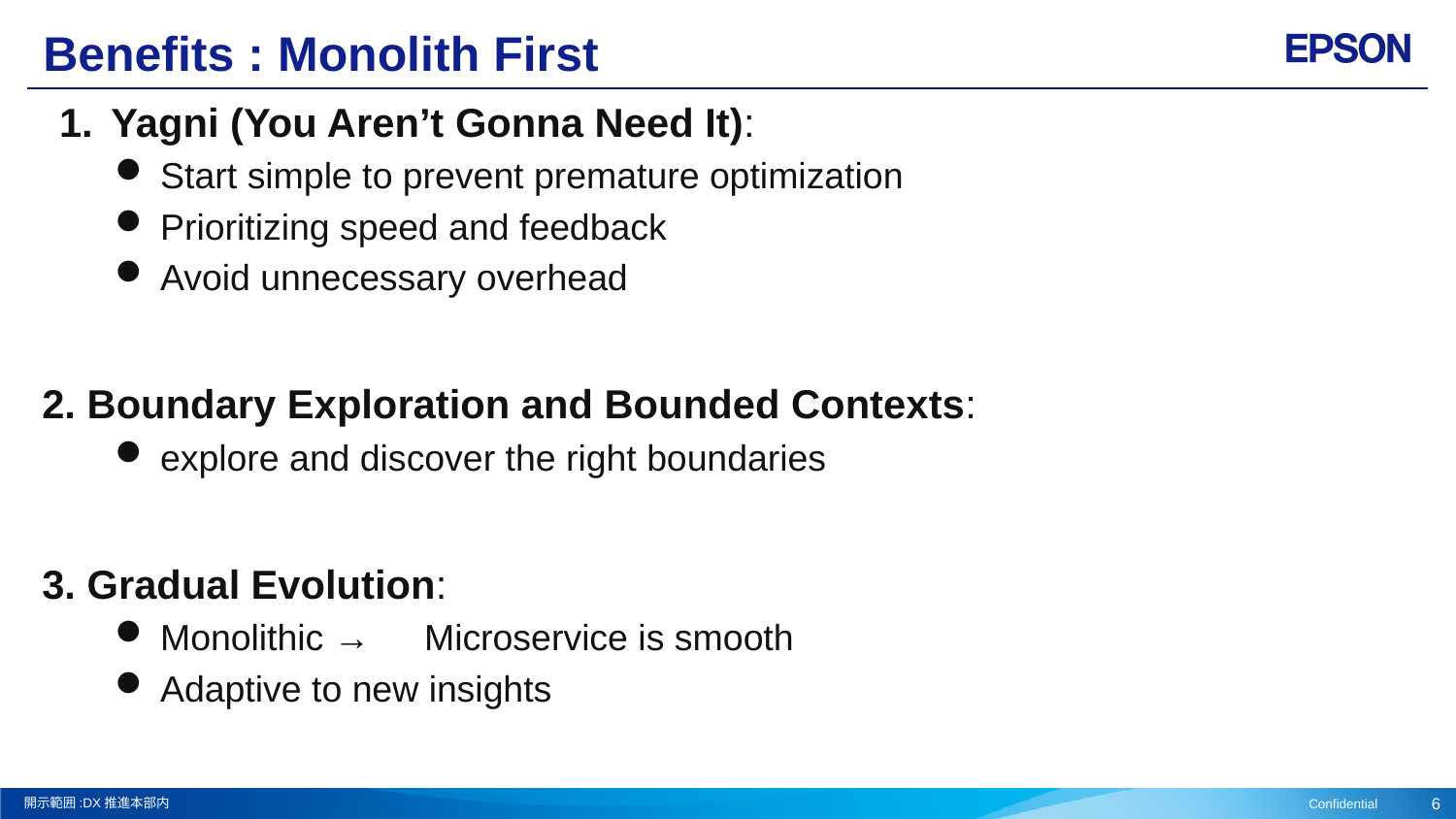

# Benefits : Monolith First
Yagni (You Aren’t Gonna Need It):
Start simple to prevent premature optimization
Prioritizing speed and feedback
Avoid unnecessary overhead

2. Boundary Exploration and Bounded Contexts:
explore and discover the right boundaries

3. Gradual Evolution:
Monolithic →　Microservice is smooth
Adaptive to new insights